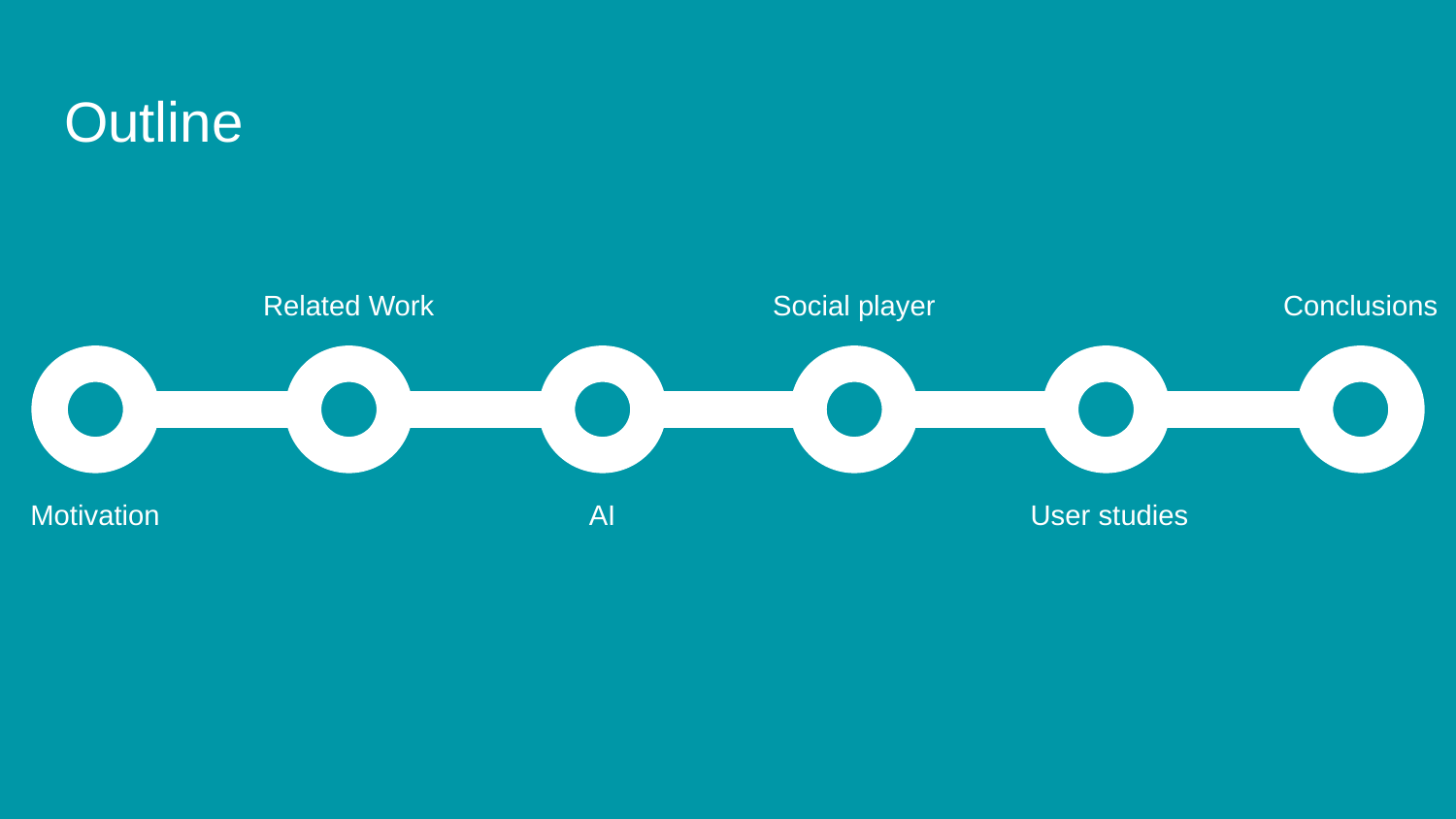

# Outline
Related Work
Social player
Conclusions

Motivation
AI
User studies